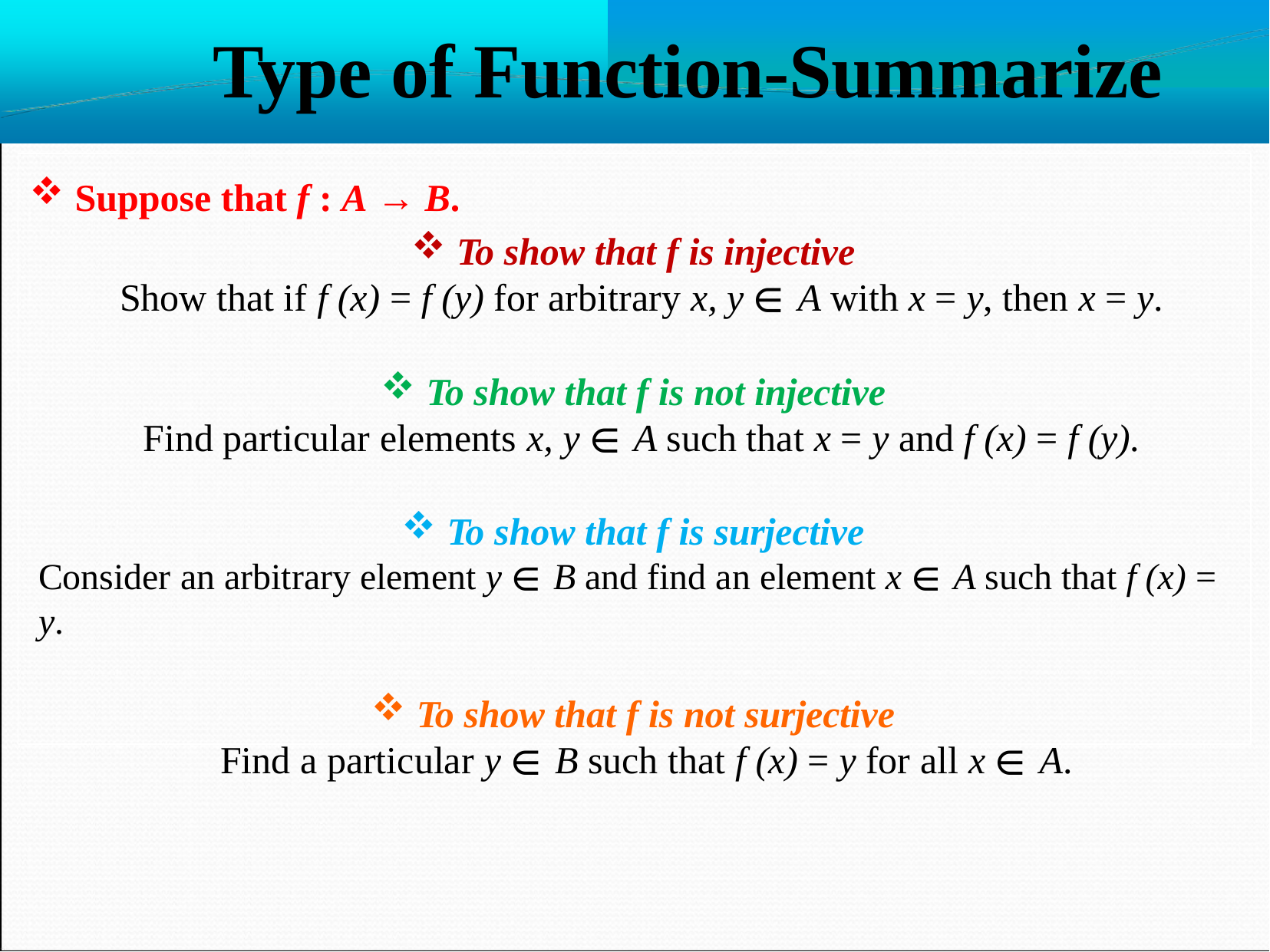

# Type of Function-Summarize

Suppose that f : A → B.
To show that f is injective
Show that if f (x) = f (y) for arbitrary x, y ∈ A with x = y, then x = y.

To show that f is not injective
Find particular elements x, y ∈ A such that x = y and f (x) = f (y).

To show that f is surjective
Consider an arbitrary element y ∈ B and find an element x ∈ A such that f (x) = y.

To show that f is not surjective
Find a particular y ∈ B such that f (x) = y for all x ∈ A.